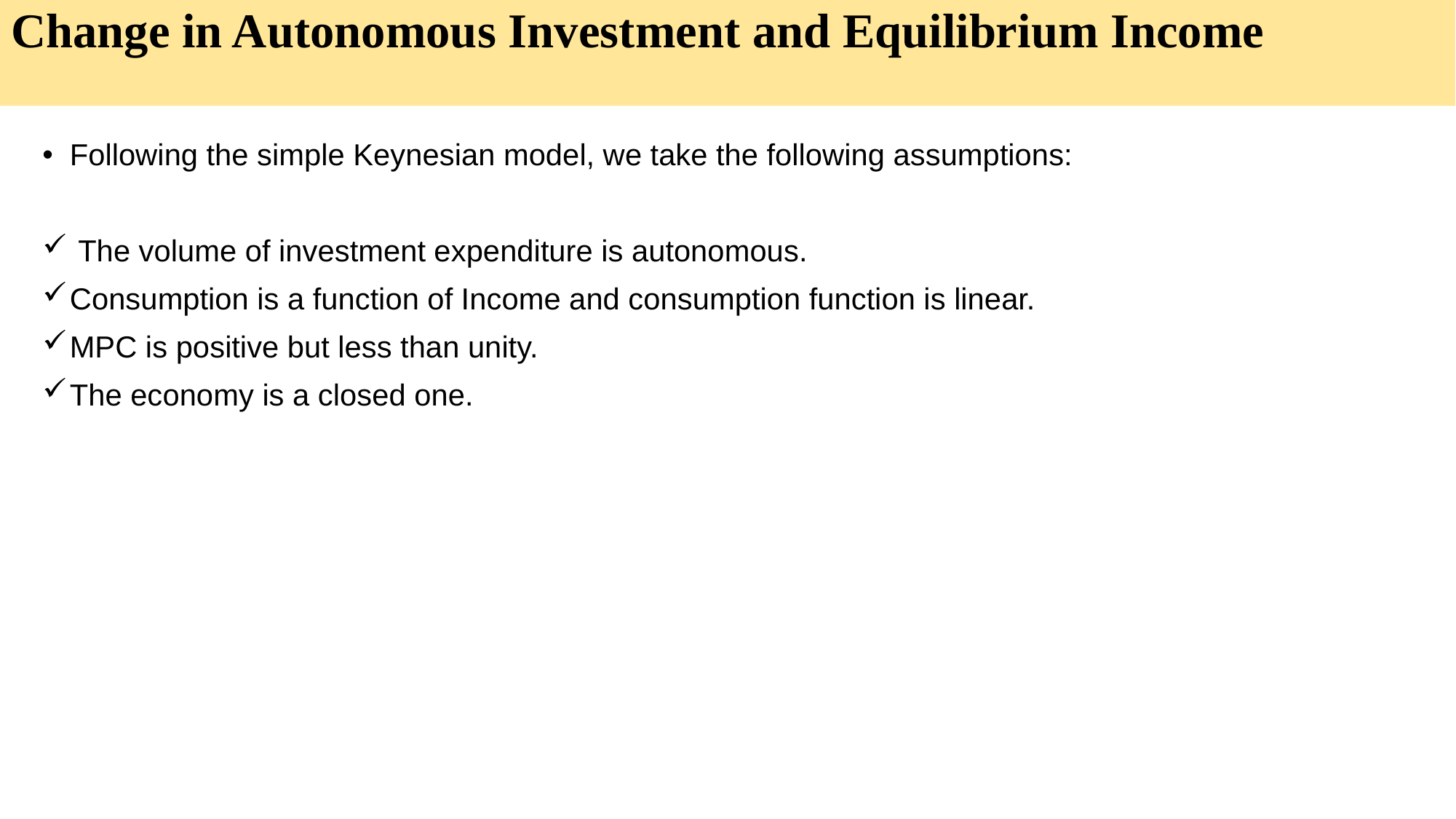

# Change in Autonomous Investment and Equilibrium Income

Following the simple Keynesian model, we take the following assumptions:

 The volume of investment expenditure is autonomous.
Consumption is a function of Income and consumption function is linear.
MPC is positive but less than unity.
The economy is a closed one.